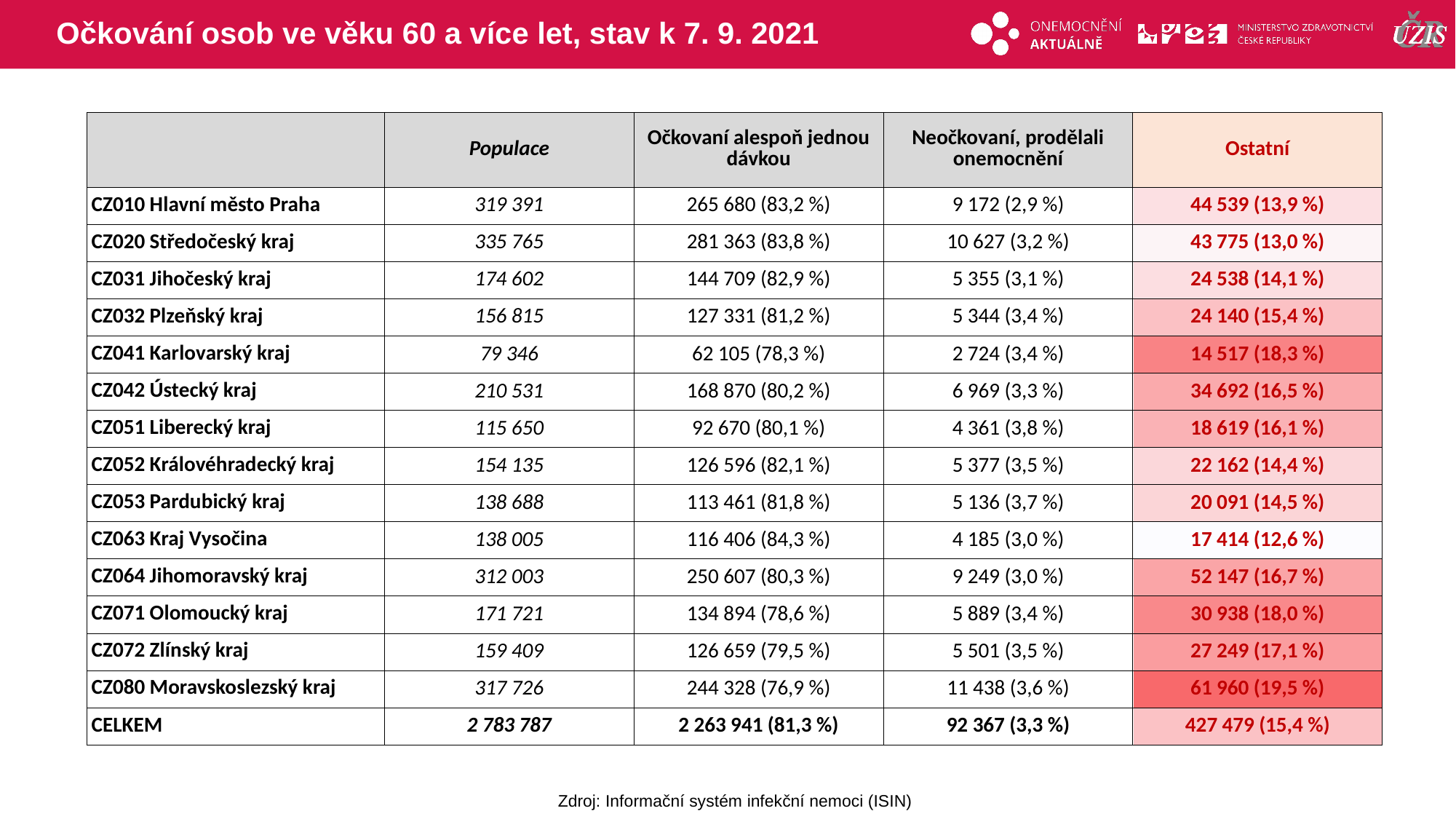

# Očkování osob ve věku 60 a více let, stav k 7. 9. 2021
|  | Populace | Očkovaní alespoň jednou dávkou | Neočkovaní, prodělali onemocnění | Ostatní |
| --- | --- | --- | --- | --- |
| CZ010 Hlavní město Praha | 319 391 | 265 680 (83,2 %) | 9 172 (2,9 %) | 44 539 (13,9 %) |
| CZ020 Středočeský kraj | 335 765 | 281 363 (83,8 %) | 10 627 (3,2 %) | 43 775 (13,0 %) |
| CZ031 Jihočeský kraj | 174 602 | 144 709 (82,9 %) | 5 355 (3,1 %) | 24 538 (14,1 %) |
| CZ032 Plzeňský kraj | 156 815 | 127 331 (81,2 %) | 5 344 (3,4 %) | 24 140 (15,4 %) |
| CZ041 Karlovarský kraj | 79 346 | 62 105 (78,3 %) | 2 724 (3,4 %) | 14 517 (18,3 %) |
| CZ042 Ústecký kraj | 210 531 | 168 870 (80,2 %) | 6 969 (3,3 %) | 34 692 (16,5 %) |
| CZ051 Liberecký kraj | 115 650 | 92 670 (80,1 %) | 4 361 (3,8 %) | 18 619 (16,1 %) |
| CZ052 Královéhradecký kraj | 154 135 | 126 596 (82,1 %) | 5 377 (3,5 %) | 22 162 (14,4 %) |
| CZ053 Pardubický kraj | 138 688 | 113 461 (81,8 %) | 5 136 (3,7 %) | 20 091 (14,5 %) |
| CZ063 Kraj Vysočina | 138 005 | 116 406 (84,3 %) | 4 185 (3,0 %) | 17 414 (12,6 %) |
| CZ064 Jihomoravský kraj | 312 003 | 250 607 (80,3 %) | 9 249 (3,0 %) | 52 147 (16,7 %) |
| CZ071 Olomoucký kraj | 171 721 | 134 894 (78,6 %) | 5 889 (3,4 %) | 30 938 (18,0 %) |
| CZ072 Zlínský kraj | 159 409 | 126 659 (79,5 %) | 5 501 (3,5 %) | 27 249 (17,1 %) |
| CZ080 Moravskoslezský kraj | 317 726 | 244 328 (76,9 %) | 11 438 (3,6 %) | 61 960 (19,5 %) |
| CELKEM | 2 783 787 | 2 263 941 (81,3 %) | 92 367 (3,3 %) | 427 479 (15,4 %) |
|  |
| --- |
|  |
|  |
|  |
|  |
|  |
|  |
|  |
|  |
|  |
|  |
|  |
|  |
|  |
|  |
Zdroj: Informační systém infekční nemoci (ISIN)